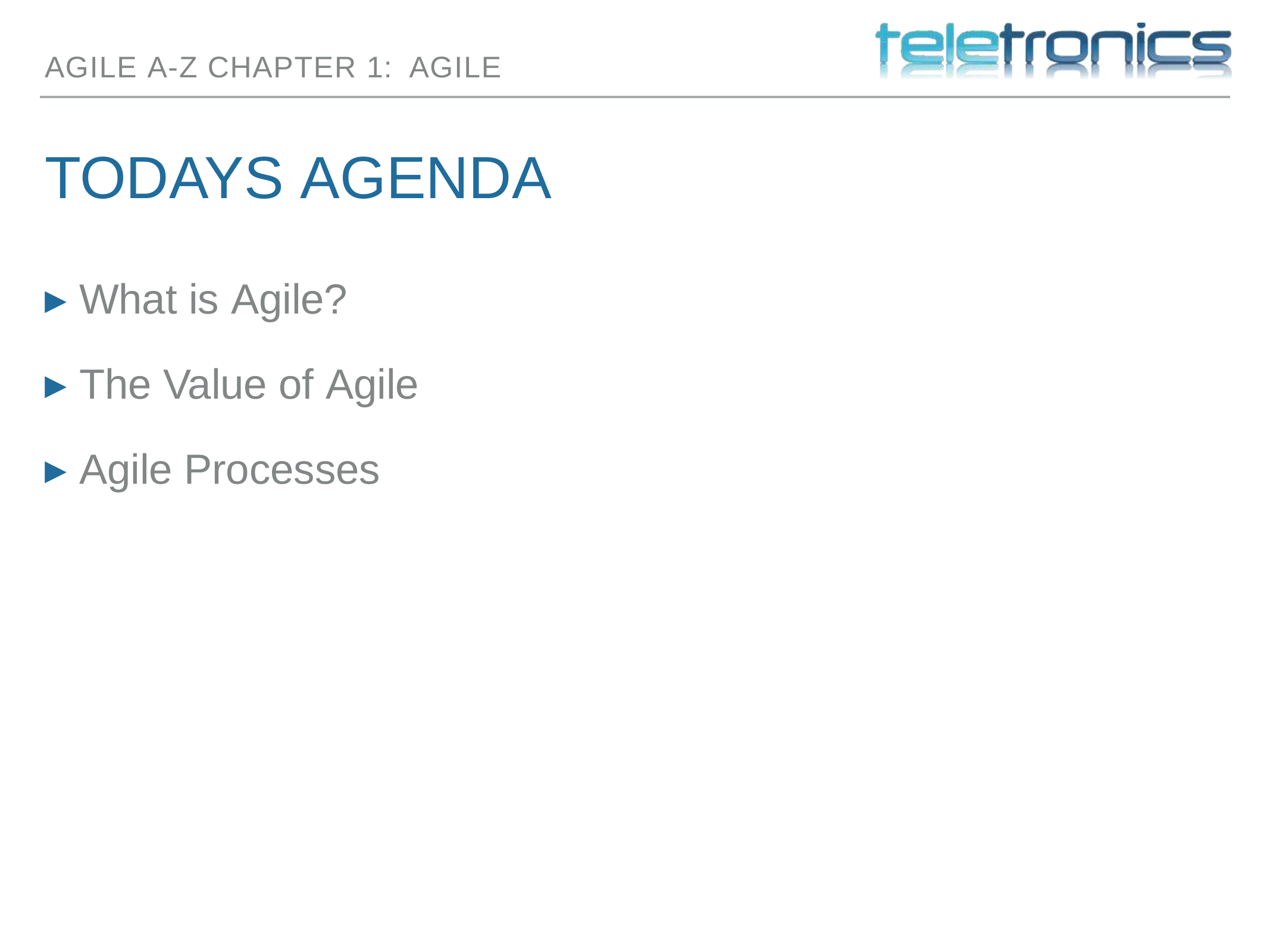

AGILE A-Z CHAPTER 1: AGILE
# TODAYS AGENDA
▸ What is Agile?
▸ The Value of Agile
▸ Agile Processes